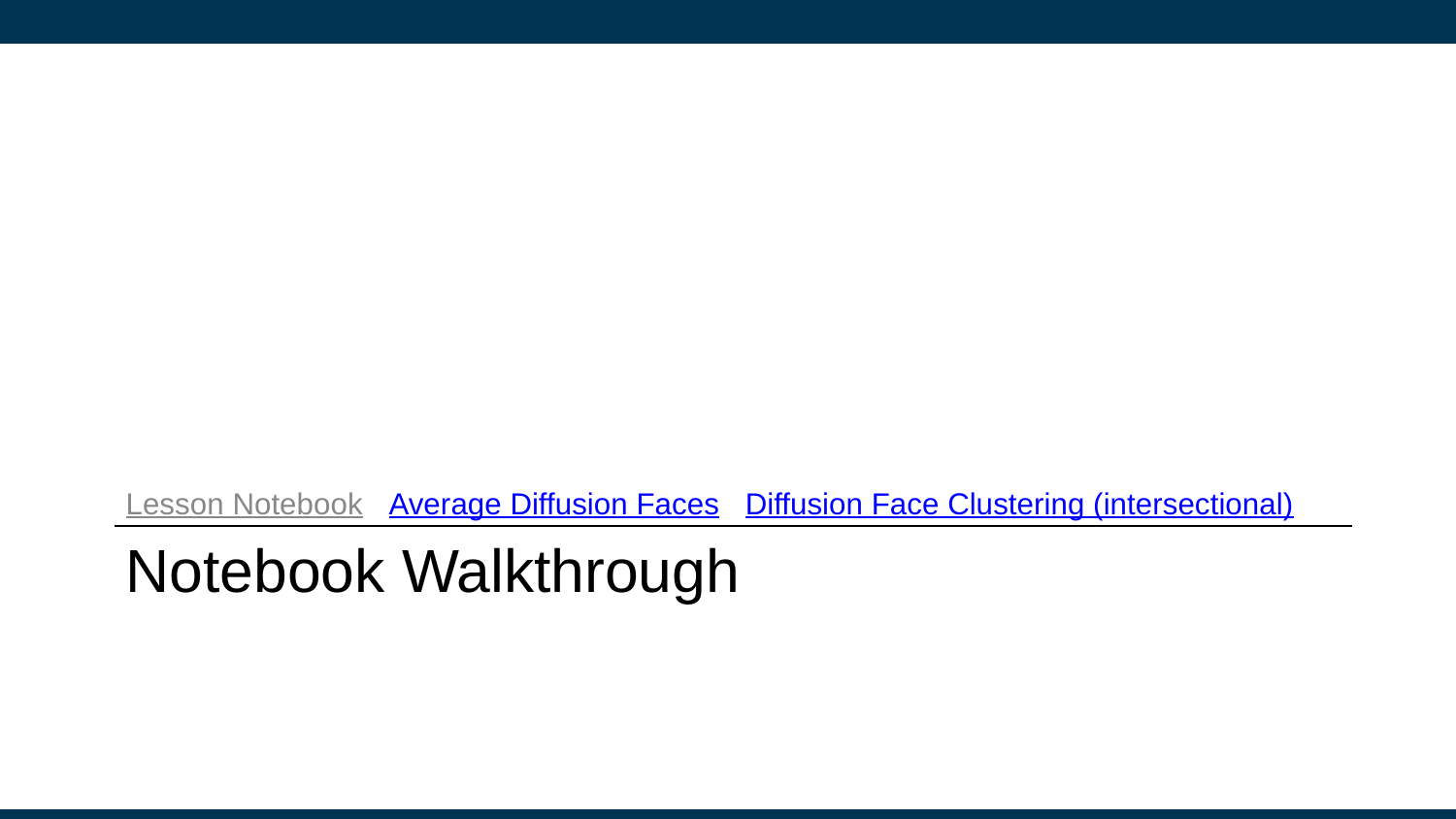

Lesson Notebook   Average Diffusion Faces   Diffusion Face Clustering (intersectional)
# Notebook Walkthrough